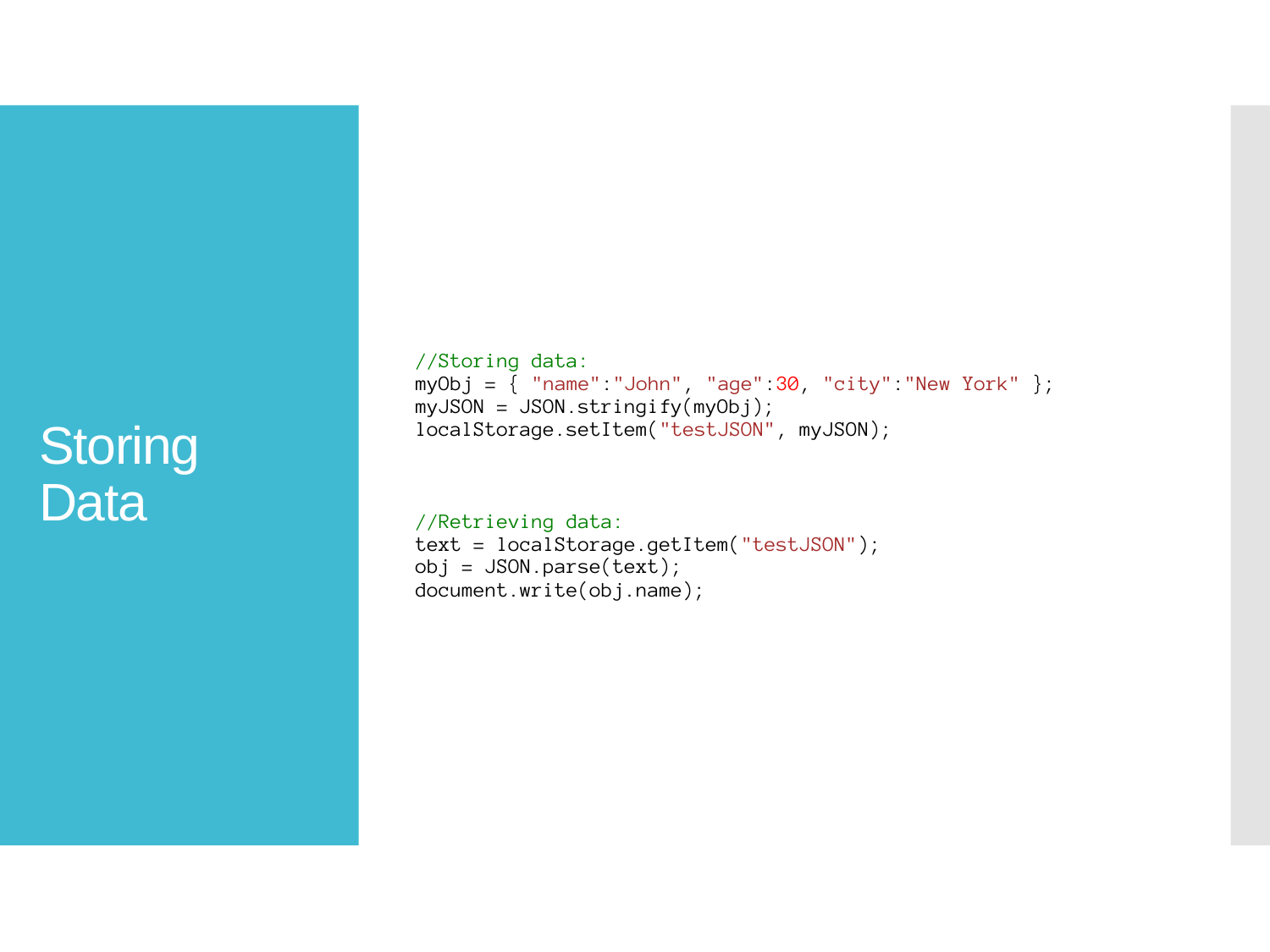

//Storing data:
myObj = { "name":"John", "age":30, "city":"New York" };
myJSON = JSON.stringify(myObj);
localStorage.setItem("testJSON", myJSON);
//Retrieving data:
text = localStorage.getItem("testJSON");
obj = JSON.parse(text);
document.write(obj.name);
# Storing Data